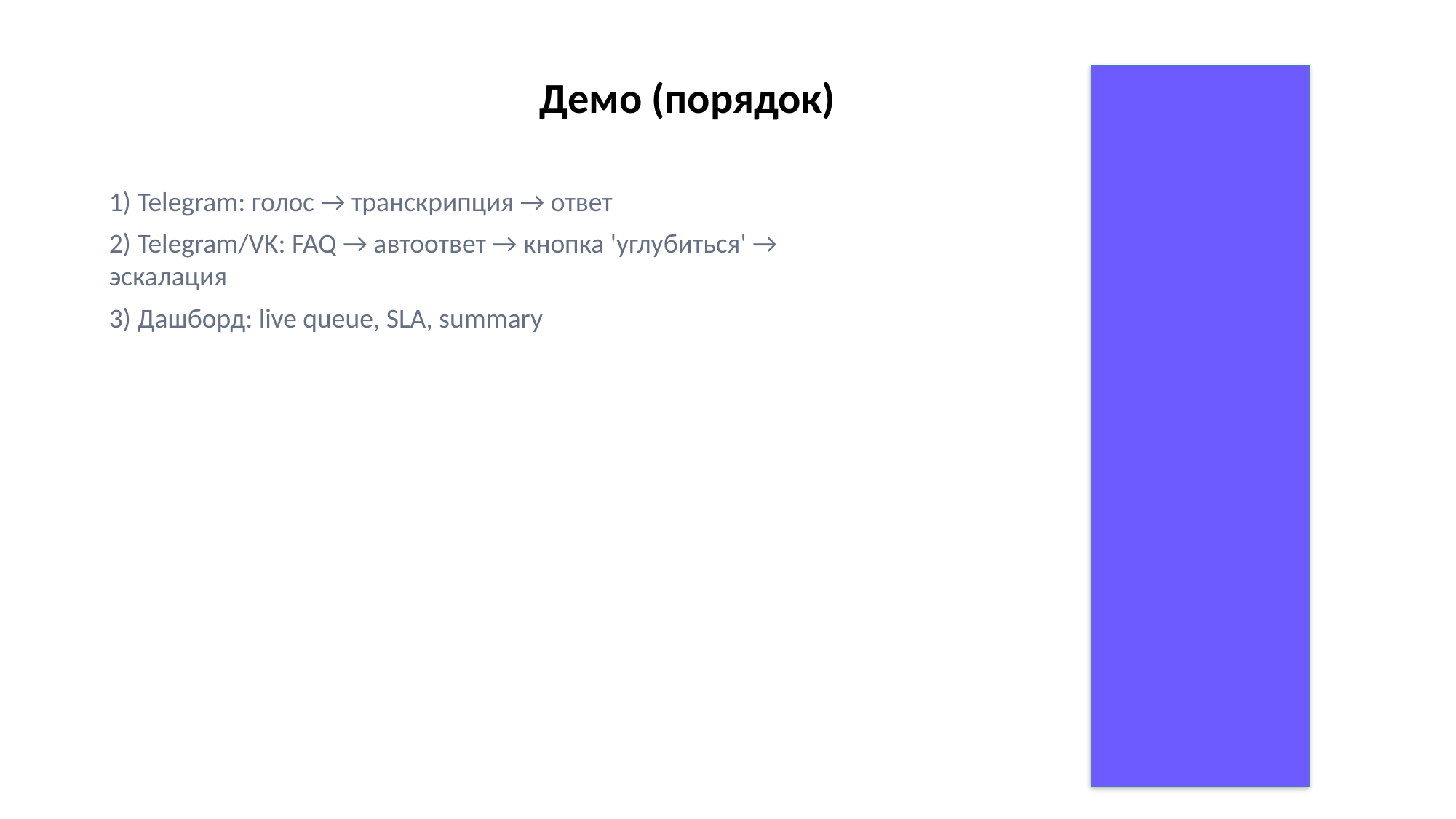

Демо (порядок)

1) Telegram: голос → транскрипция → ответ
2) Telegram/VK: FAQ → автоответ → кнопка 'углубиться' → эскалация
3) Дашборд: live queue, SLA, summary